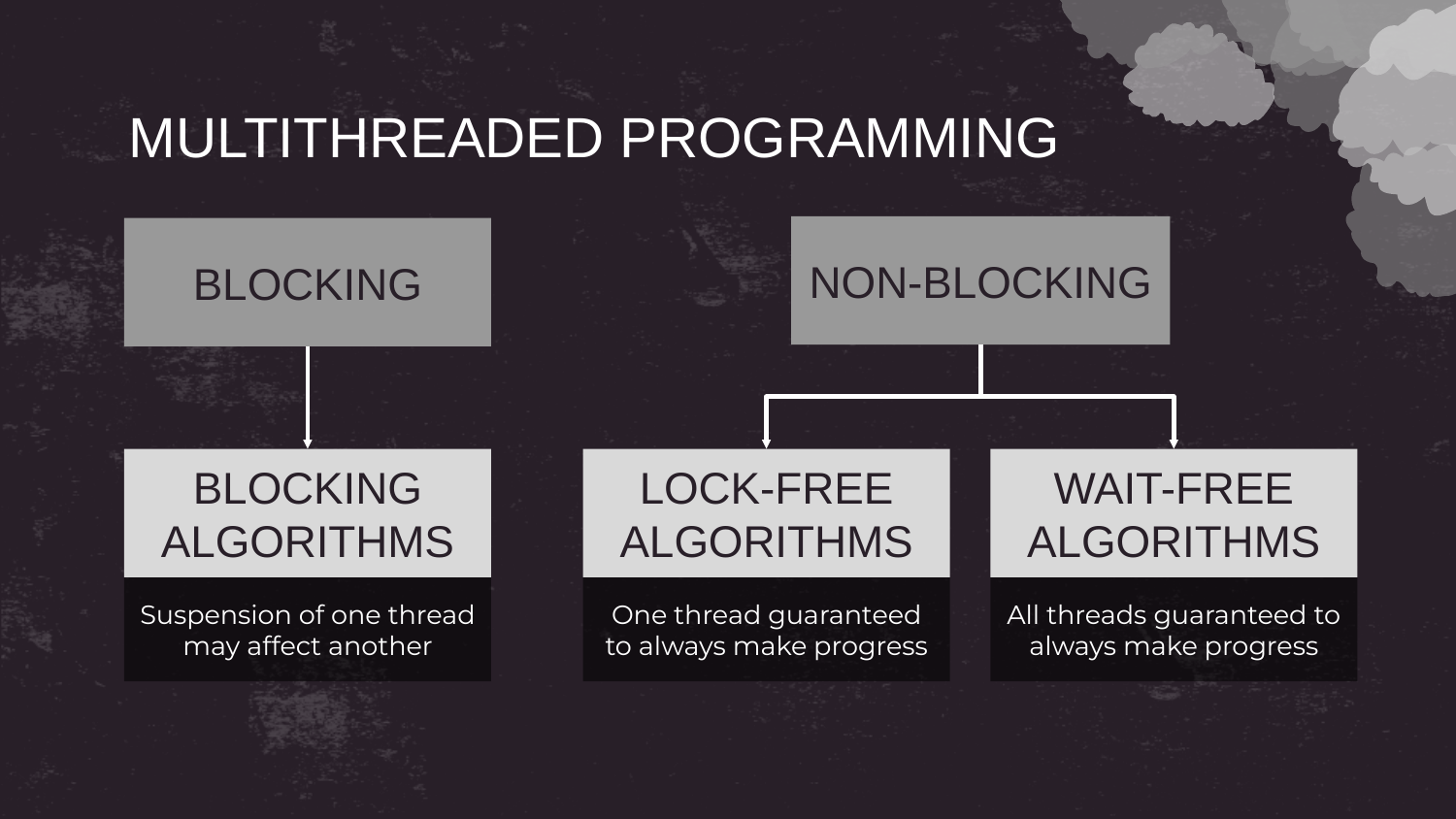

# MULTITHREADED PROGRAMMING
NON-BLOCKING
BLOCKING
BLOCKING ALGORITHMS
LOCK-FREE ALGORITHMS
WAIT-FREE ALGORITHMS
Suspension of one thread may affect another
All threads guaranteed to always make progress
One thread guaranteed to always make progress